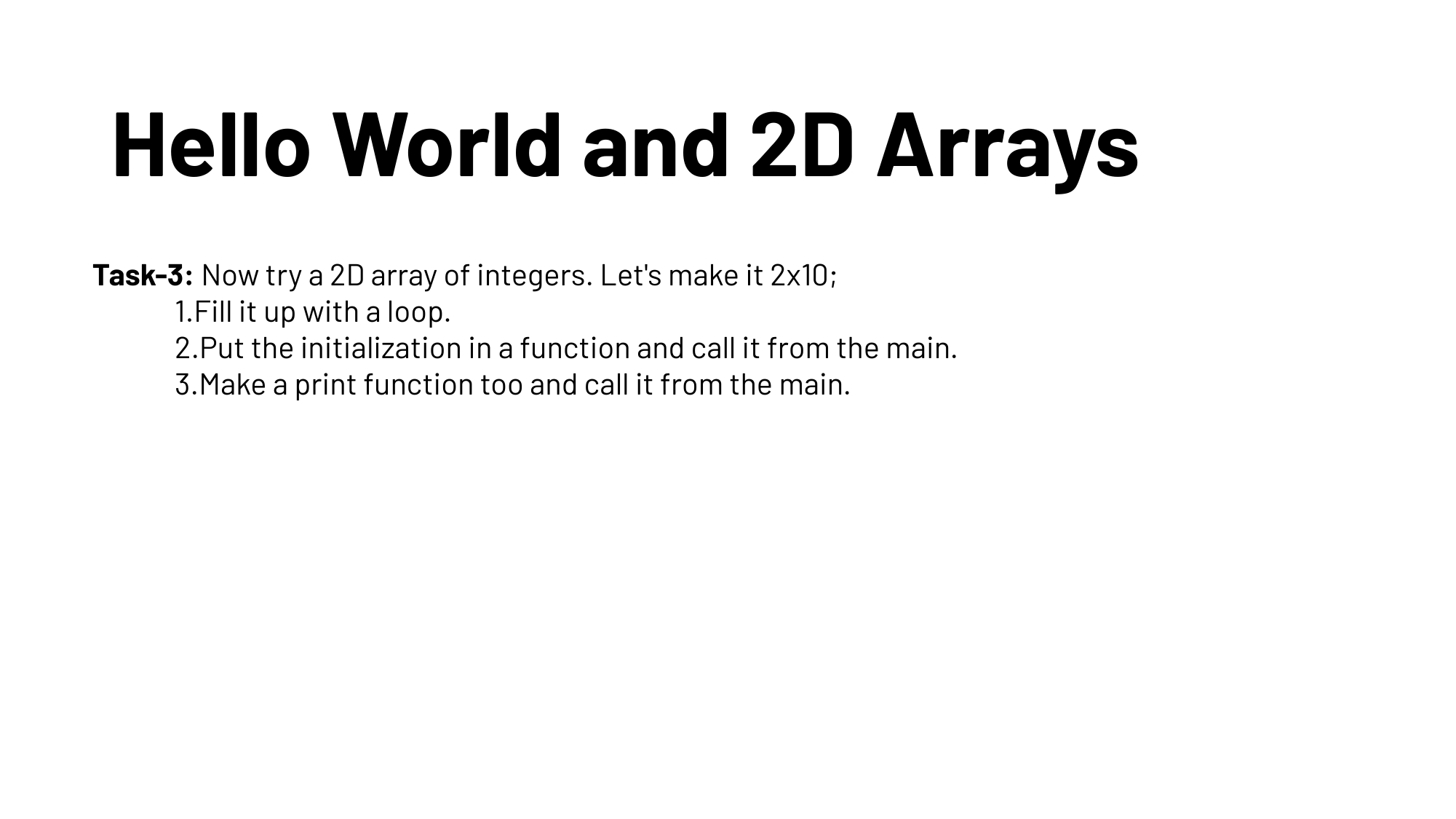

# Hello World and 2D Arrays
Task-3: Now try a 2D array of integers. Let's make it 2x10;
Fill it up with a loop.
Put the initialization in a function and call it from the main.
Make a print function too and call it from the main.